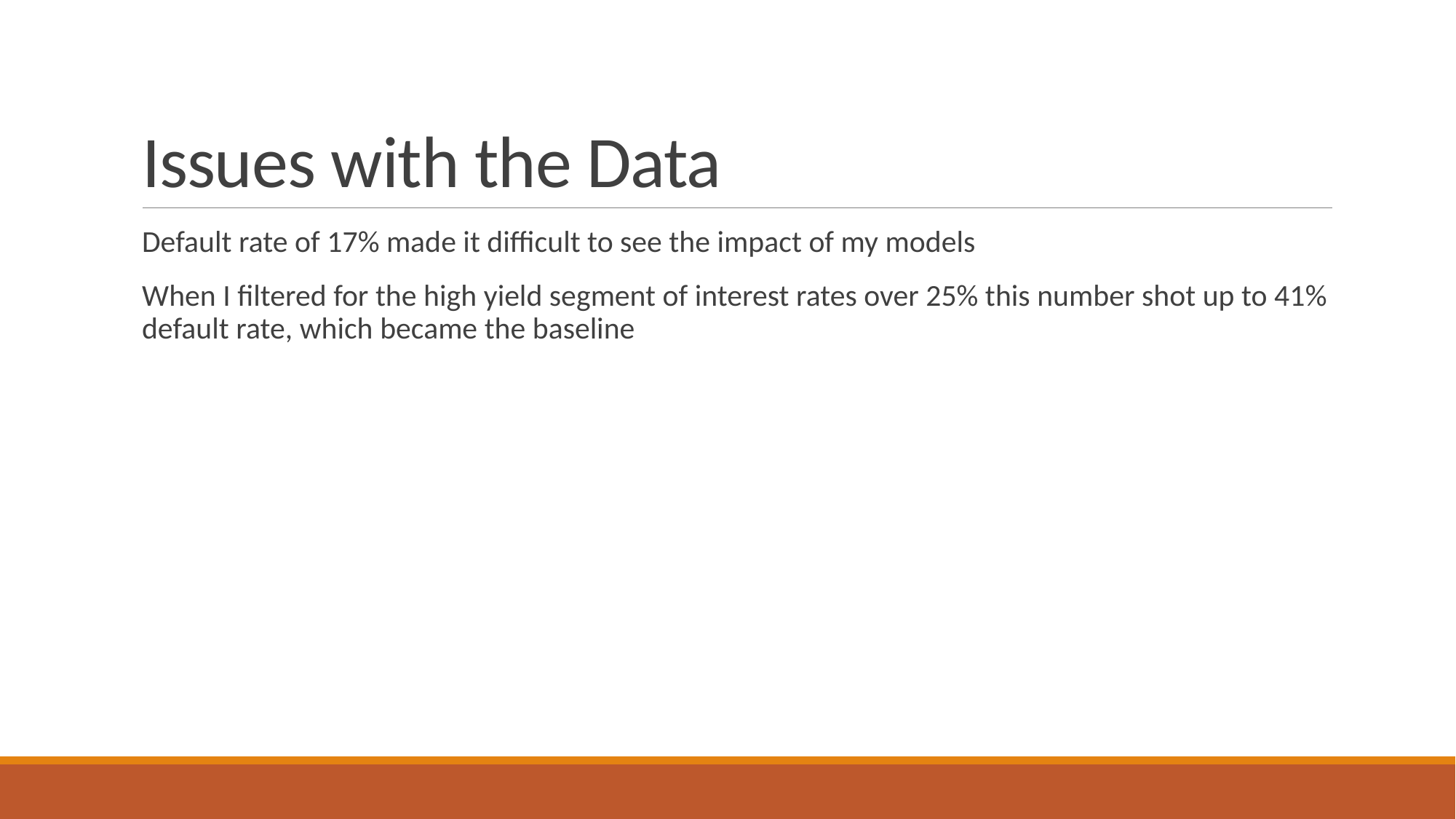

# Issues with the Data
Default rate of 17% made it difficult to see the impact of my models
When I filtered for the high yield segment of interest rates over 25% this number shot up to 41% default rate, which became the baseline